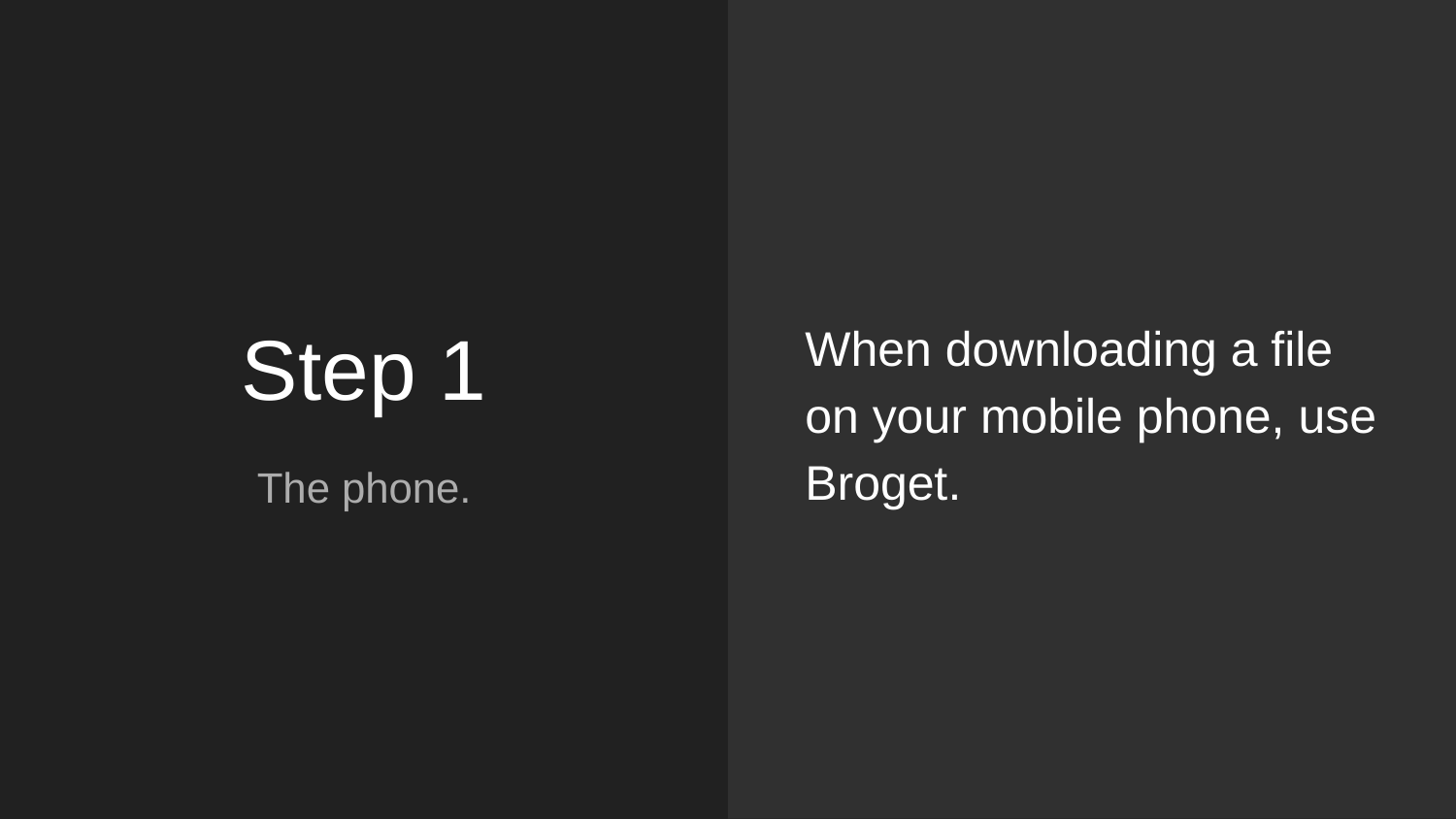

When downloading a file on your mobile phone, use Broget.
# Step 1
The phone.